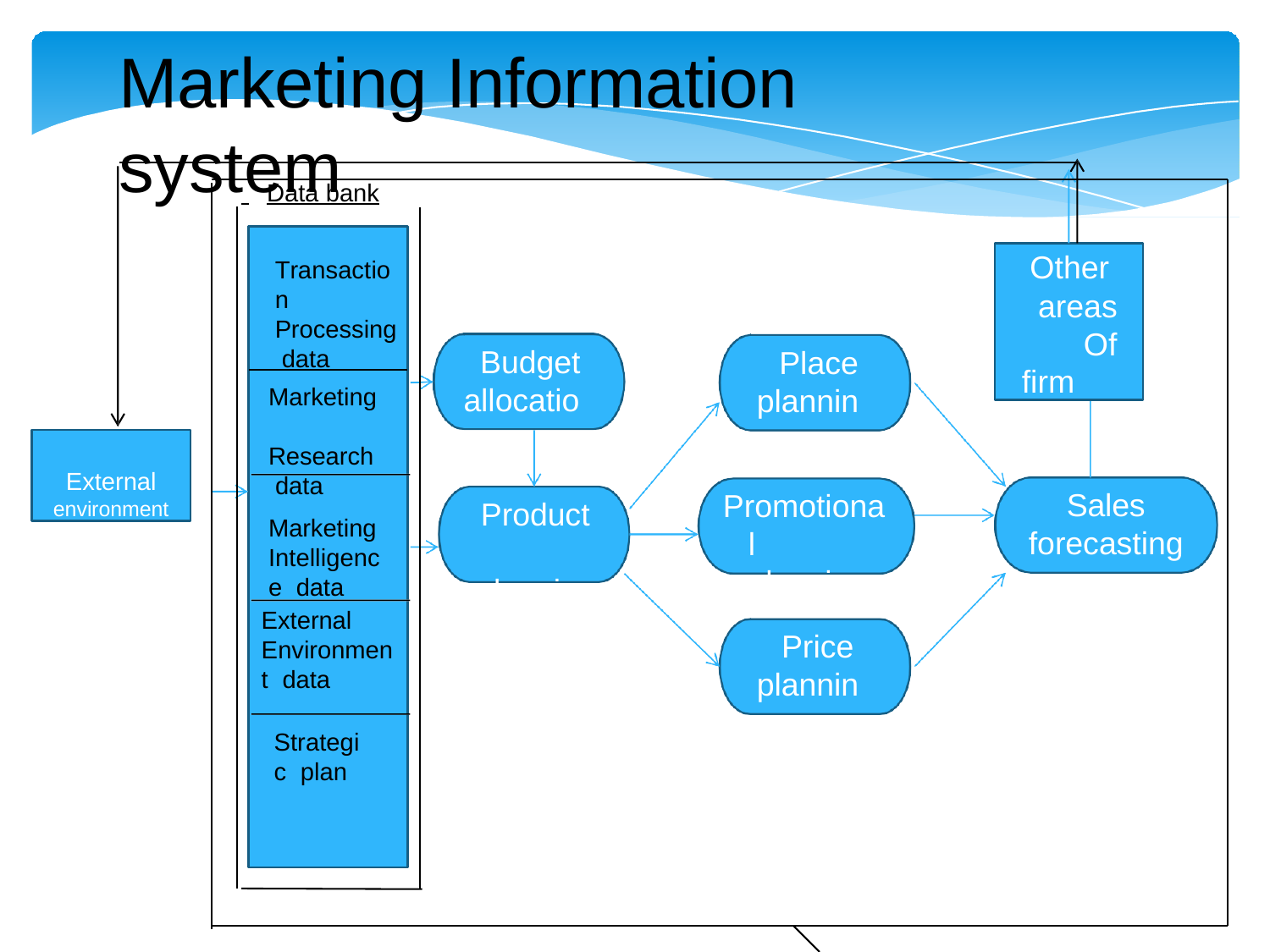

# Marketing Information system

 	Data bank

Other  areas  Of firm
Transaction  Processing  data

Budget  allocation
Place  planning

Marketing  Research  data
Marketing  Intelligence  data

External
environment
Sales
forecasting
Promotional  planning
Product  planning
External  Environment  data
Price  planning
Strategic  plan